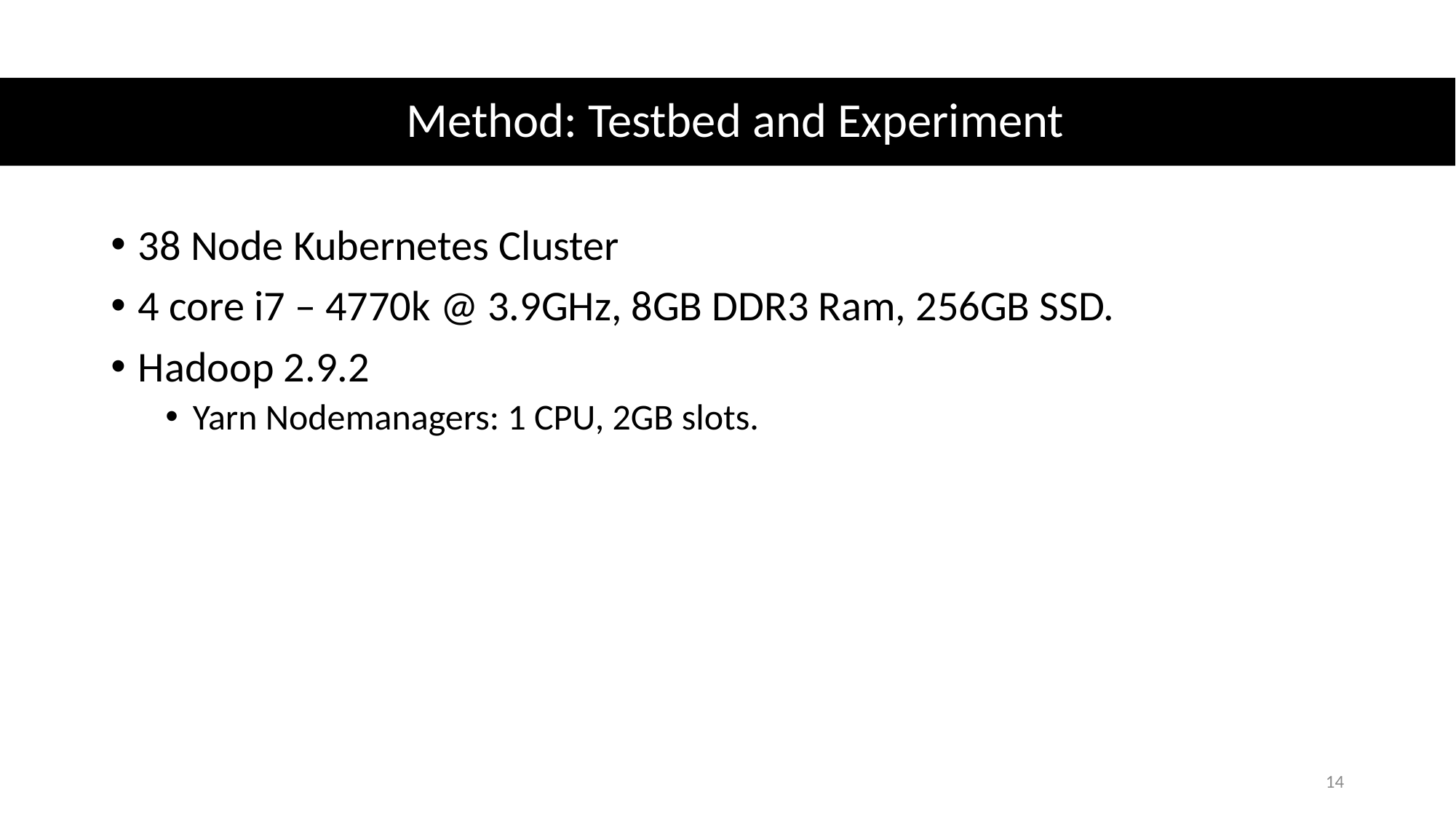

# Method: Testbed and Experiment

38 Node Kubernetes Cluster
4 core i7 – 4770k @ 3.9GHz, 8GB DDR3 Ram, 256GB SSD.
Hadoop 2.9.2
Yarn Nodemanagers: 1 CPU, 2GB slots.

14